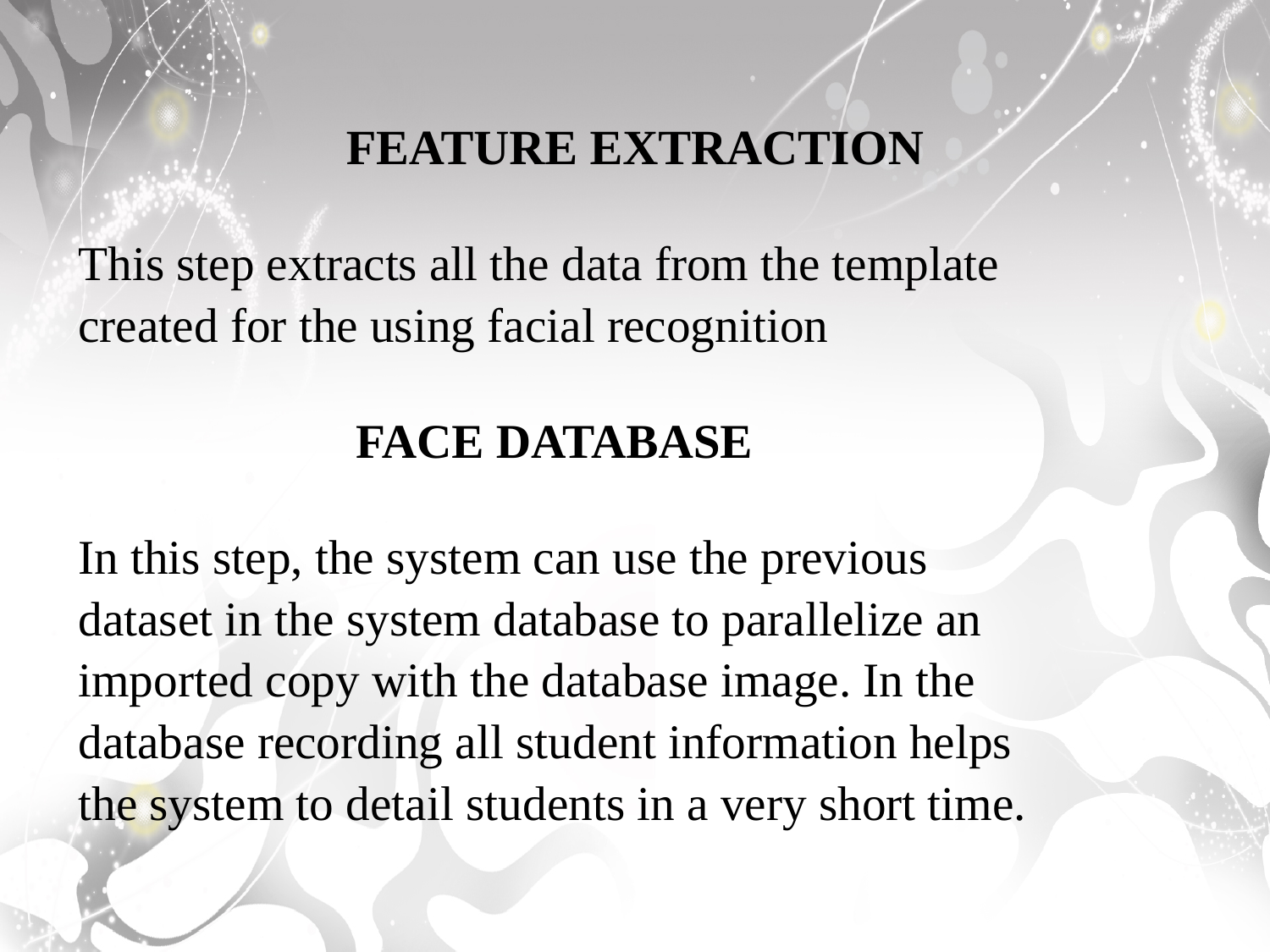

# FEATURE EXTRACTION
This step extracts all the data from the template created for the using facial recognition
                       FACE DATABASE
In this step, the system can use the previous dataset in the system database to parallelize an imported copy with the database image. In the database recording all student information helps the system to detail students in a very short time.